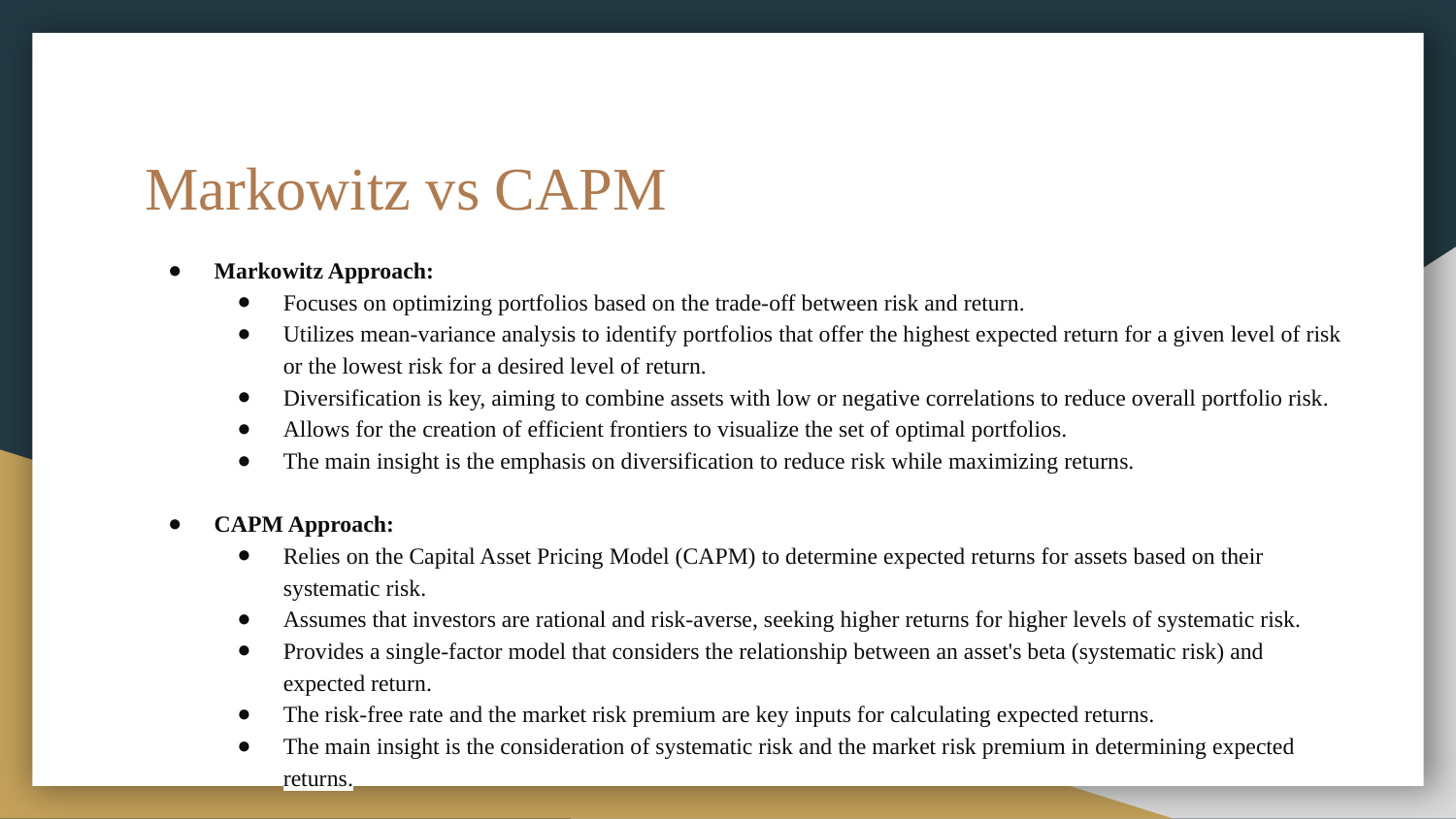

# Markowitz vs CAPM
Markowitz Approach:
Focuses on optimizing portfolios based on the trade-off between risk and return.
Utilizes mean-variance analysis to identify portfolios that offer the highest expected return for a given level of risk or the lowest risk for a desired level of return.
Diversification is key, aiming to combine assets with low or negative correlations to reduce overall portfolio risk.
Allows for the creation of efficient frontiers to visualize the set of optimal portfolios.
The main insight is the emphasis on diversification to reduce risk while maximizing returns.

CAPM Approach:
Relies on the Capital Asset Pricing Model (CAPM) to determine expected returns for assets based on their systematic risk.
Assumes that investors are rational and risk-averse, seeking higher returns for higher levels of systematic risk.
Provides a single-factor model that considers the relationship between an asset's beta (systematic risk) and expected return.
The risk-free rate and the market risk premium are key inputs for calculating expected returns.
The main insight is the consideration of systematic risk and the market risk premium in determining expected returns.